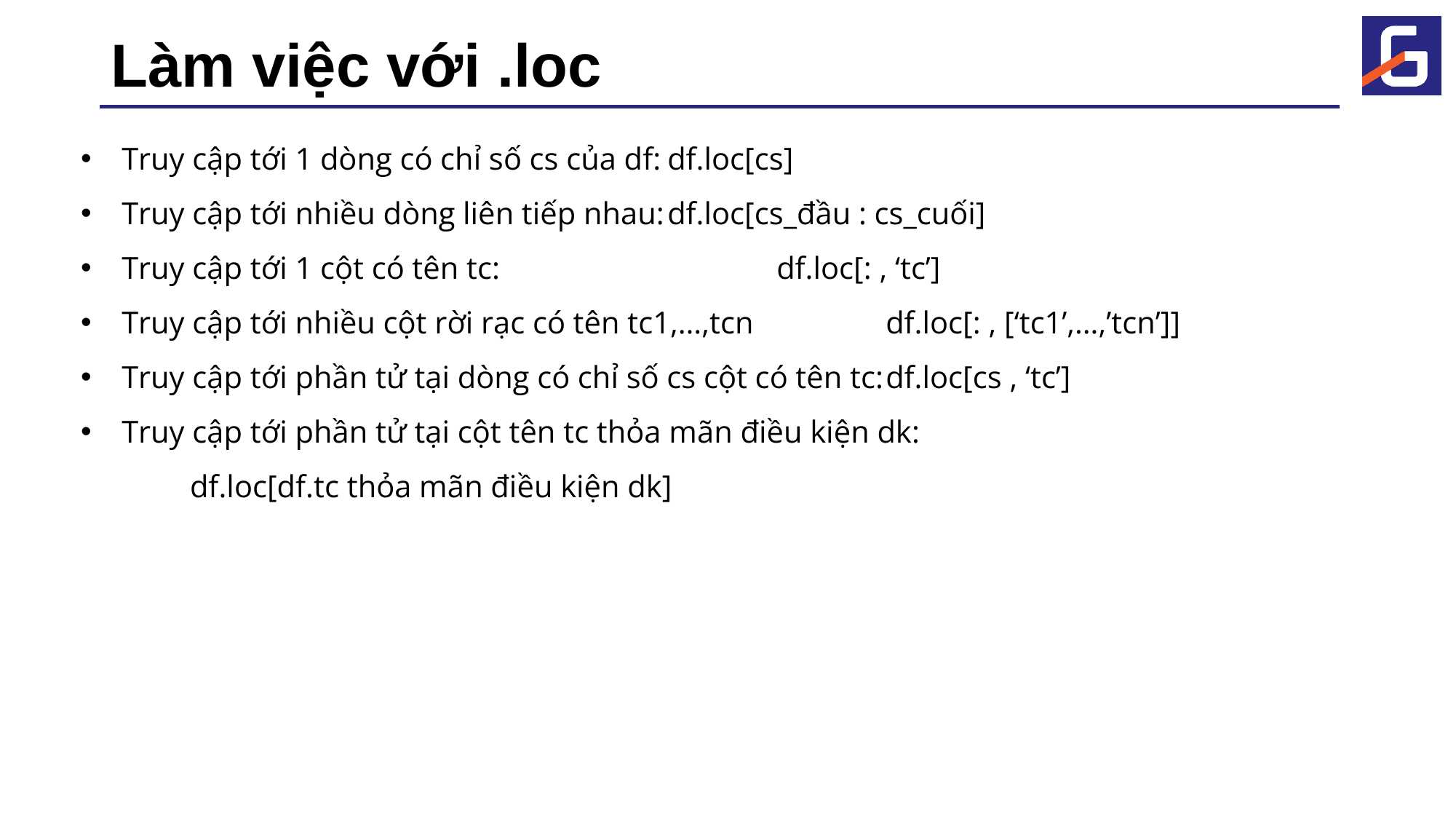

# Làm việc với .loc
Truy cập tới 1 dòng có chỉ số cs của df:	df.loc[cs]
Truy cập tới nhiều dòng liên tiếp nhau:	df.loc[cs_đầu : cs_cuối]
Truy cập tới 1 cột có tên tc:			df.loc[: , ‘tc’]
Truy cập tới nhiều cột rời rạc có tên tc1,…,tcn		df.loc[: , [‘tc1’,…,’tcn’]]
Truy cập tới phần tử tại dòng có chỉ số cs cột có tên tc:	df.loc[cs , ‘tc’]
Truy cập tới phần tử tại cột tên tc thỏa mãn điều kiện dk:
	df.loc[df.tc thỏa mãn điều kiện dk]